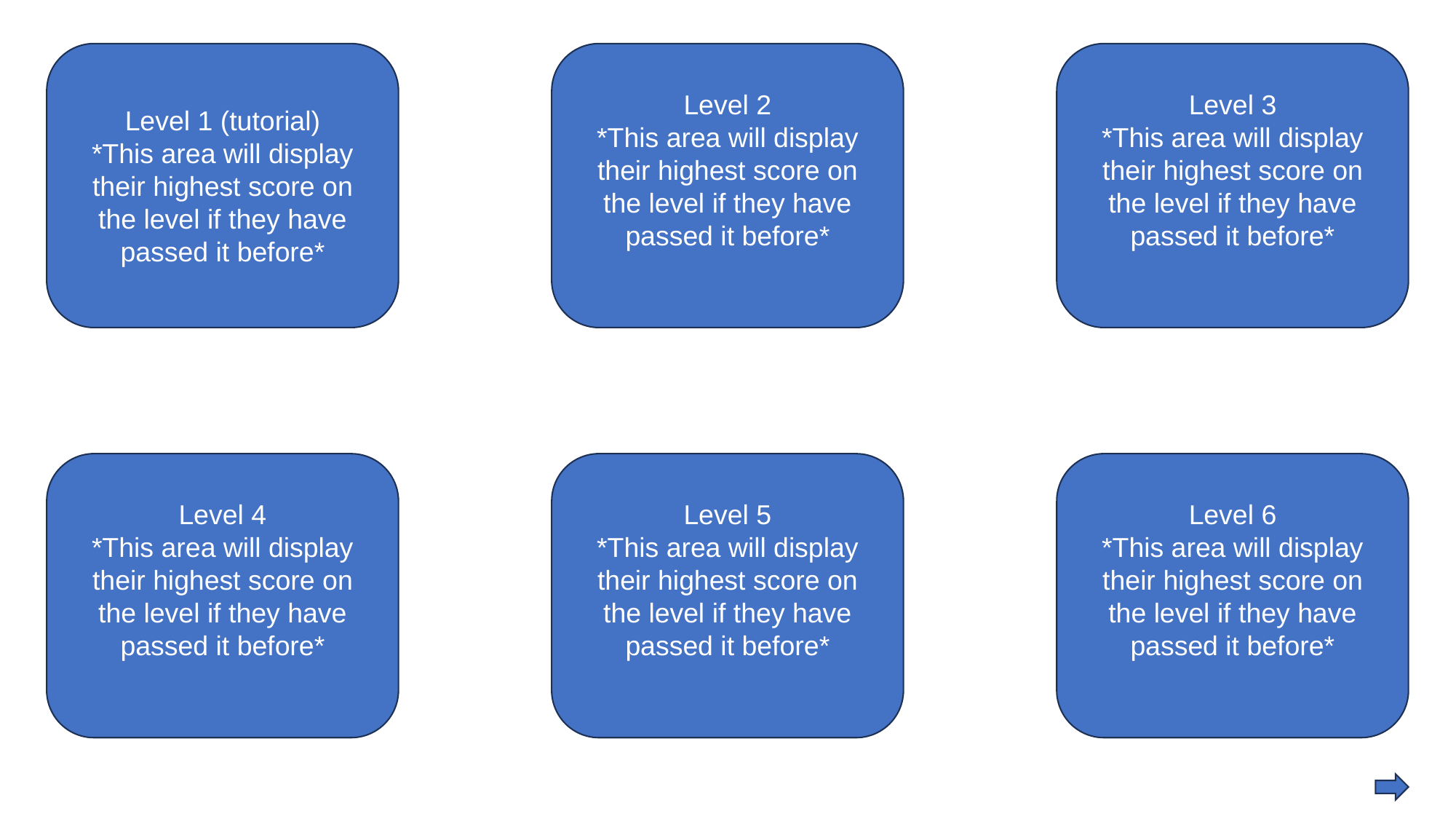

Level 1 (tutorial)
*This area will display their highest score on the level if they have passed it before*
Level 2
*This area will display their highest score on the level if they have passed it before*

Level 3
*This area will display their highest score on the level if they have passed it before*

Level 4
*This area will display their highest score on the level if they have passed it before*

Level 5
*This area will display their highest score on the level if they have passed it before*

Level 6
*This area will display their highest score on the level if they have passed it before*